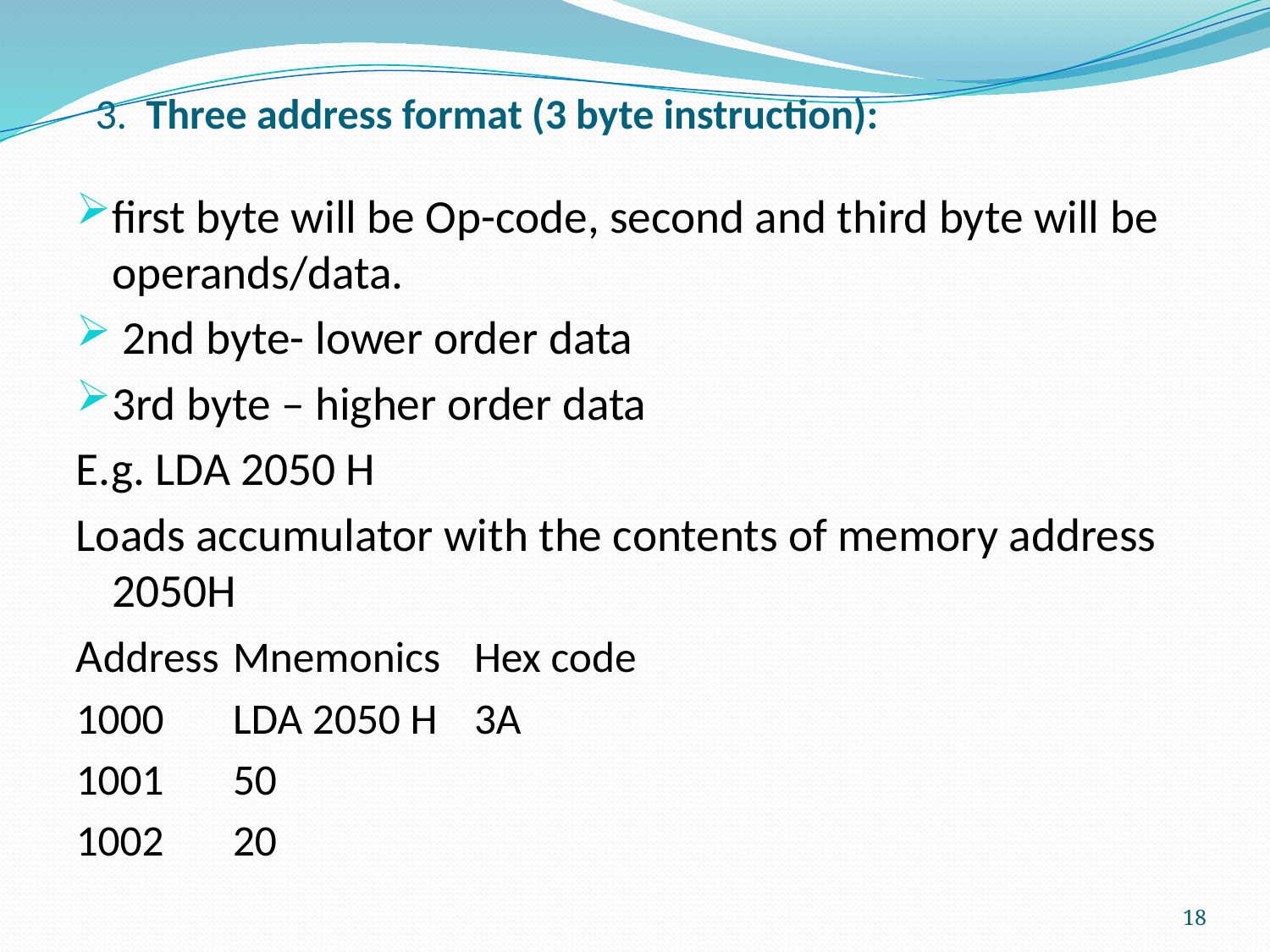

# 3.  Three address format (3 byte instruction):
first byte will be Op-code, second and third byte will be operands/data.
 2nd byte- lower order data
3rd byte – higher order data
E.g. LDA 2050 H
Loads accumulator with the contents of memory address 2050H
Address	Mnemonics		Hex code
1000		LDA 2050 H		3A
1001					50
1002					20

18